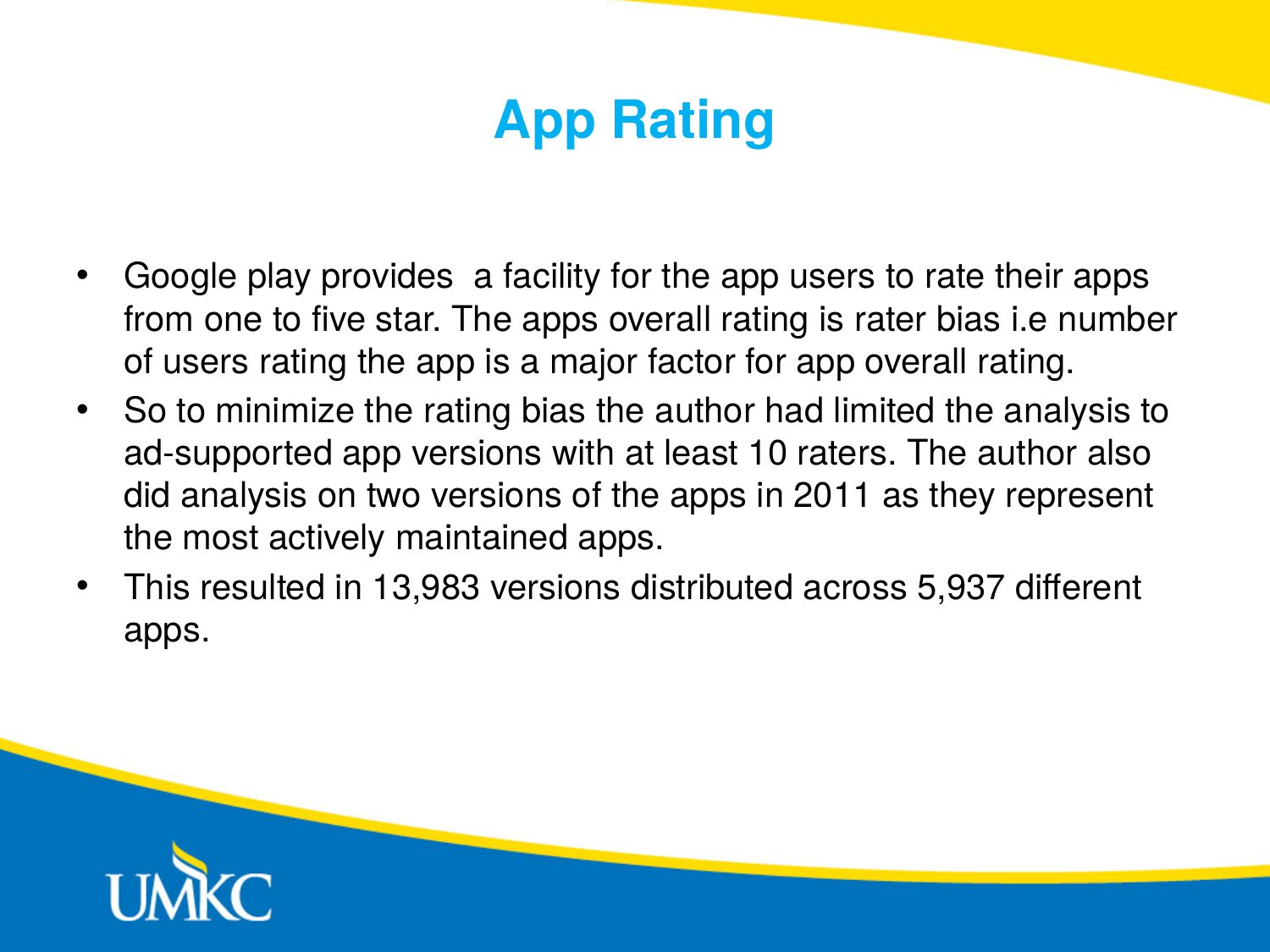

# App Rating
Google play provides  a facility for the app users to rate their apps from one to five star. The apps overall rating is rater bias i.e number of users rating the app is a major factor for app overall rating.
So to minimize the rating bias the author had limited the analysis to ad-supported app versions with at least 10 raters. The author also did analysis on two versions of the apps in 2011 as they represent the most actively maintained apps.
This resulted in 13,983 versions distributed across 5,937 different apps.